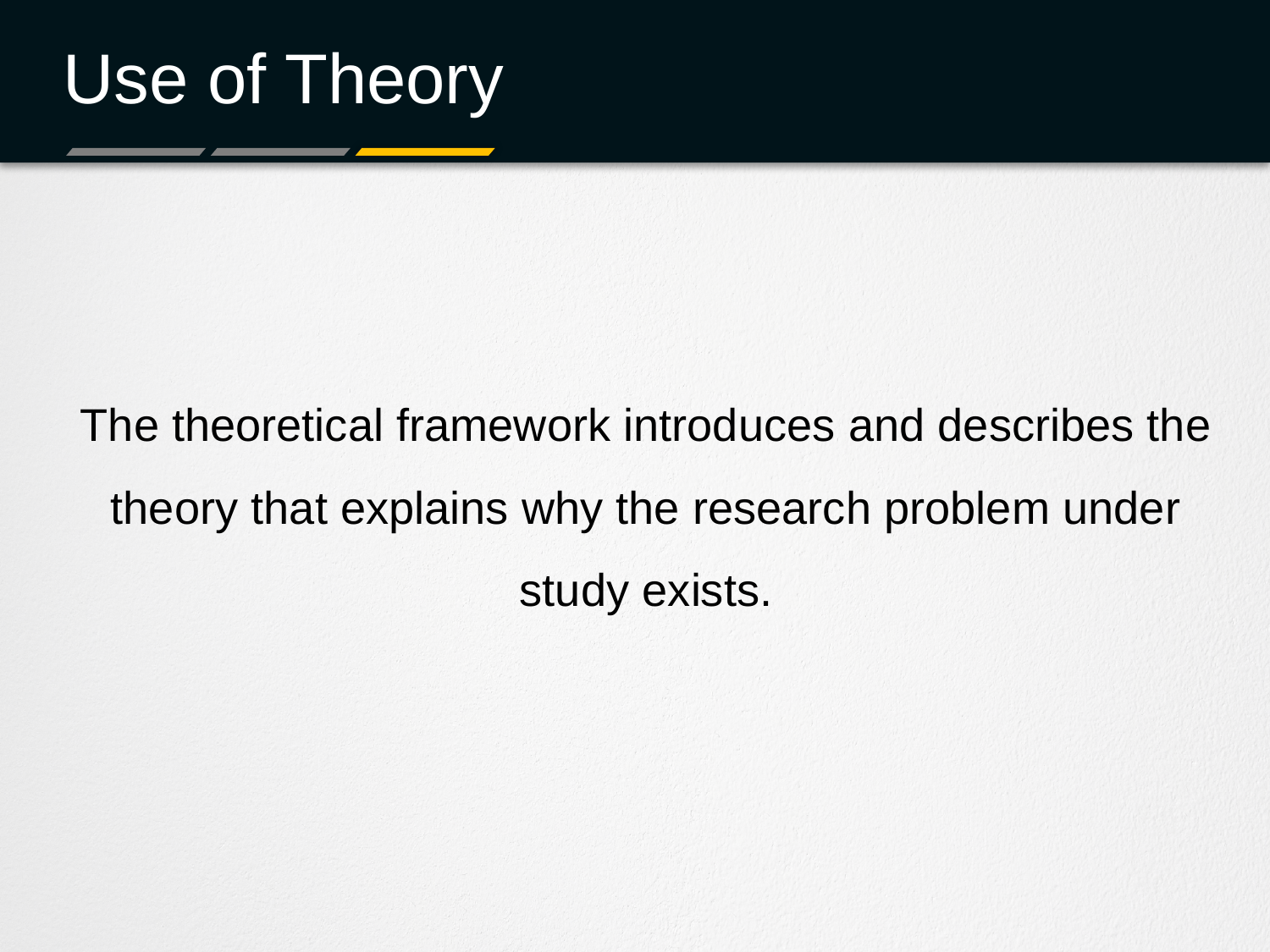

# Use of Theory

The theoretical framework introduces and describes the theory that explains why the research problem under study exists.